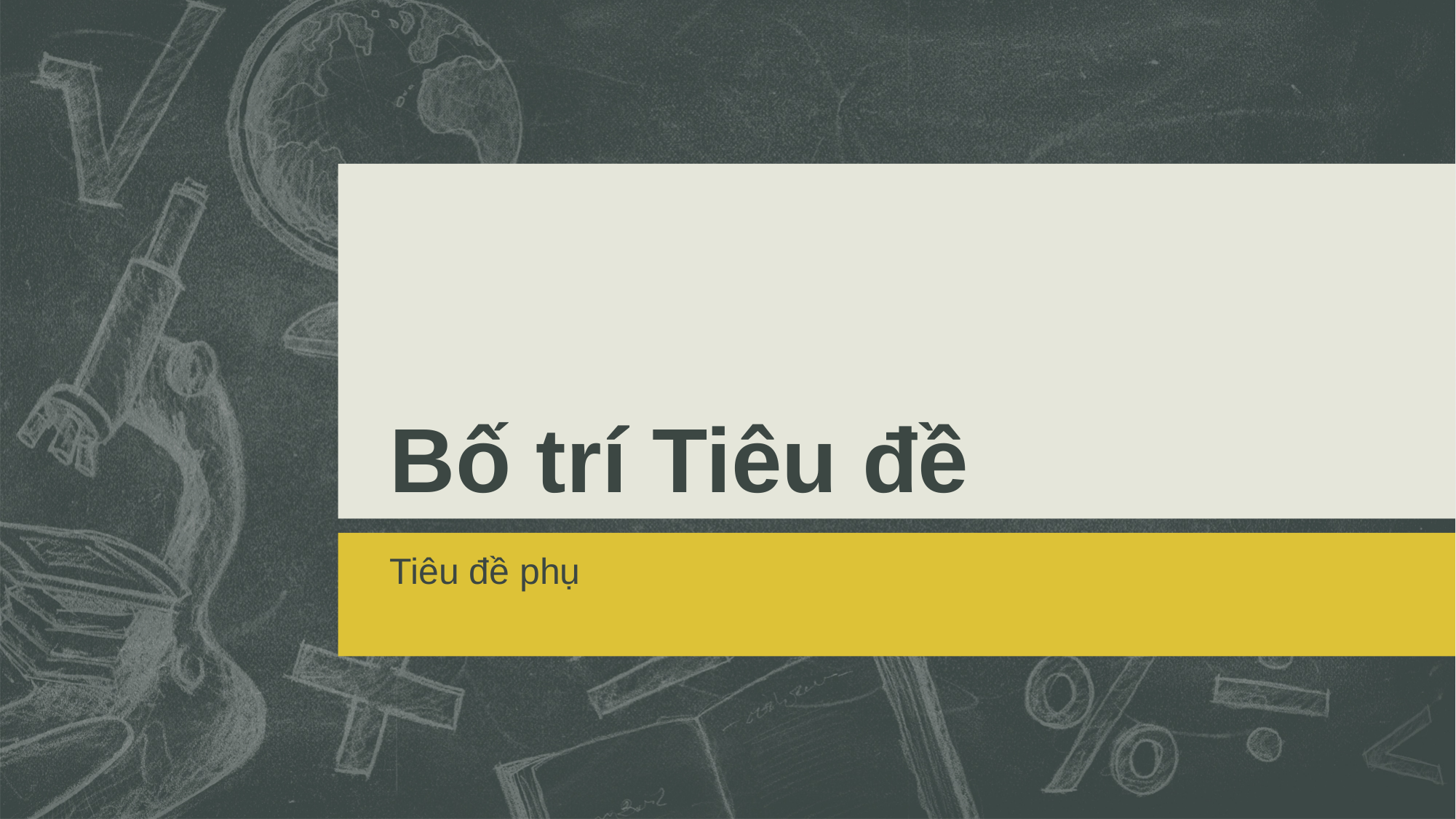

# Bố trí Tiêu đề
Tiêu đề phụ